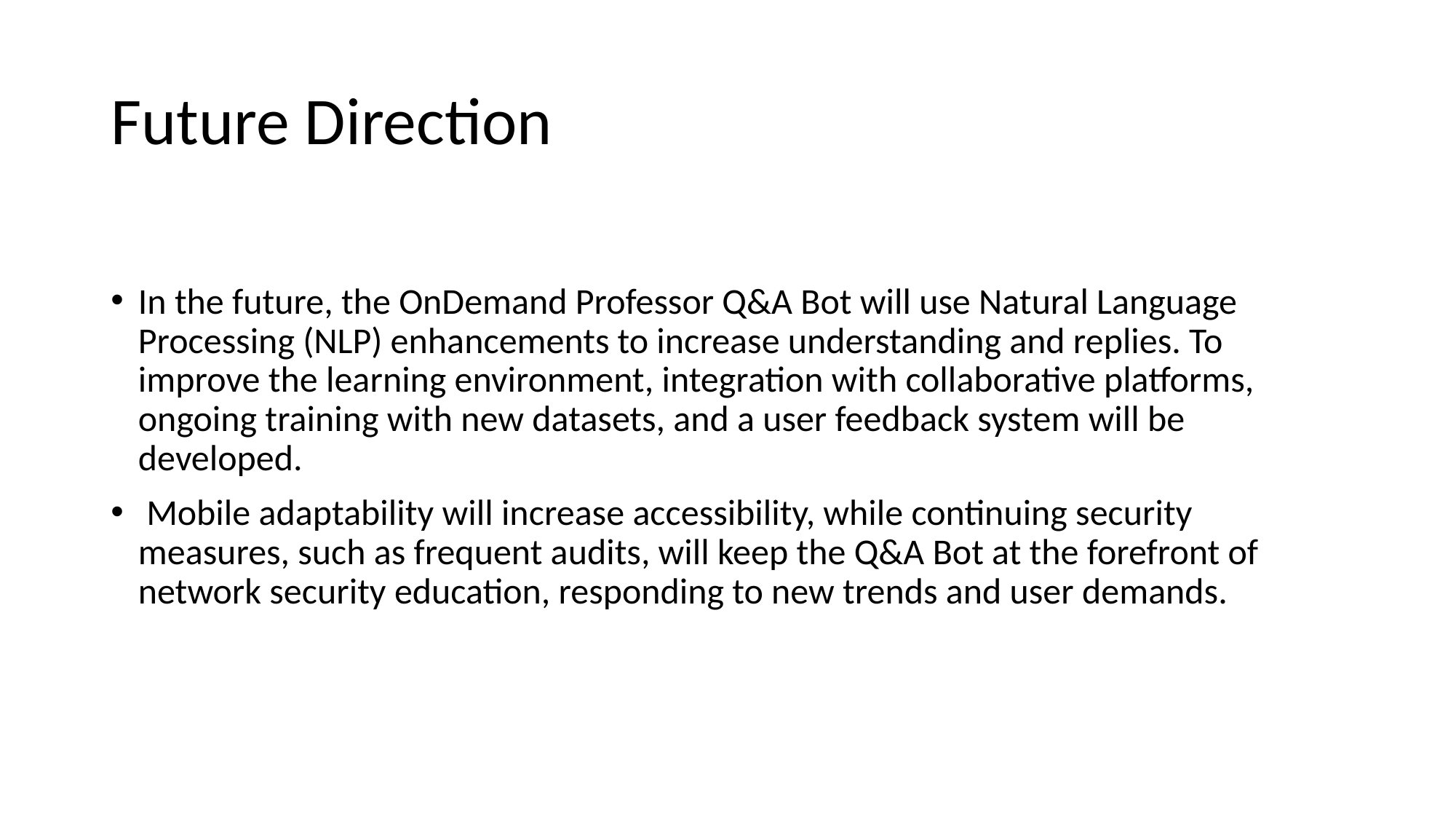

# Future Direction

In the future, the OnDemand Professor Q&A Bot will use Natural Language Processing (NLP) enhancements to increase understanding and replies. To improve the learning environment, integration with collaborative platforms, ongoing training with new datasets, and a user feedback system will be developed.
 Mobile adaptability will increase accessibility, while continuing security measures, such as frequent audits, will keep the Q&A Bot at the forefront of network security education, responding to new trends and user demands.